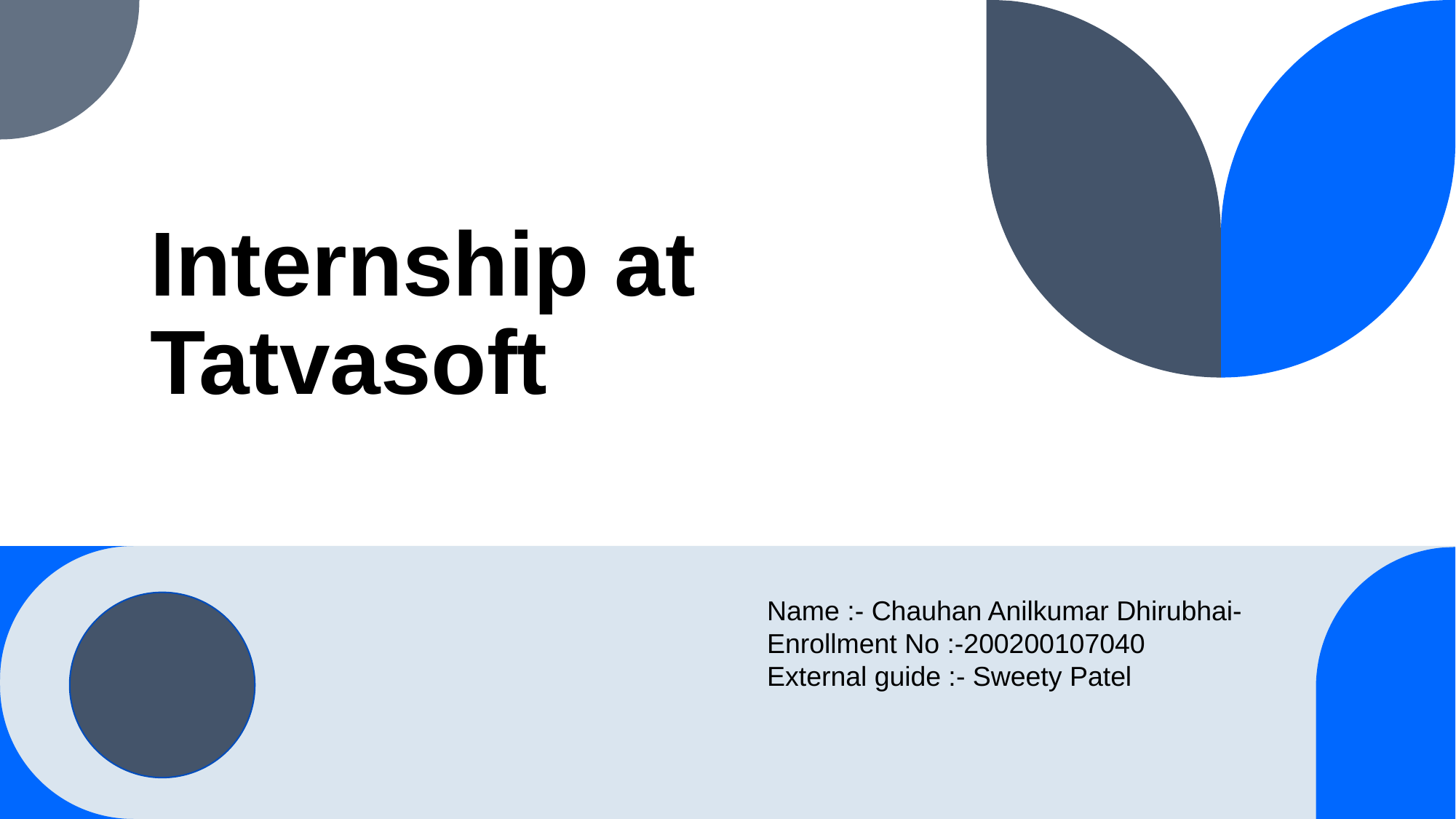

# Internship at Tatvasoft

Name :- Chauhan Anilkumar Dhirubhai- Enrollment No :-200200107040
External guide :- Sweety Patel